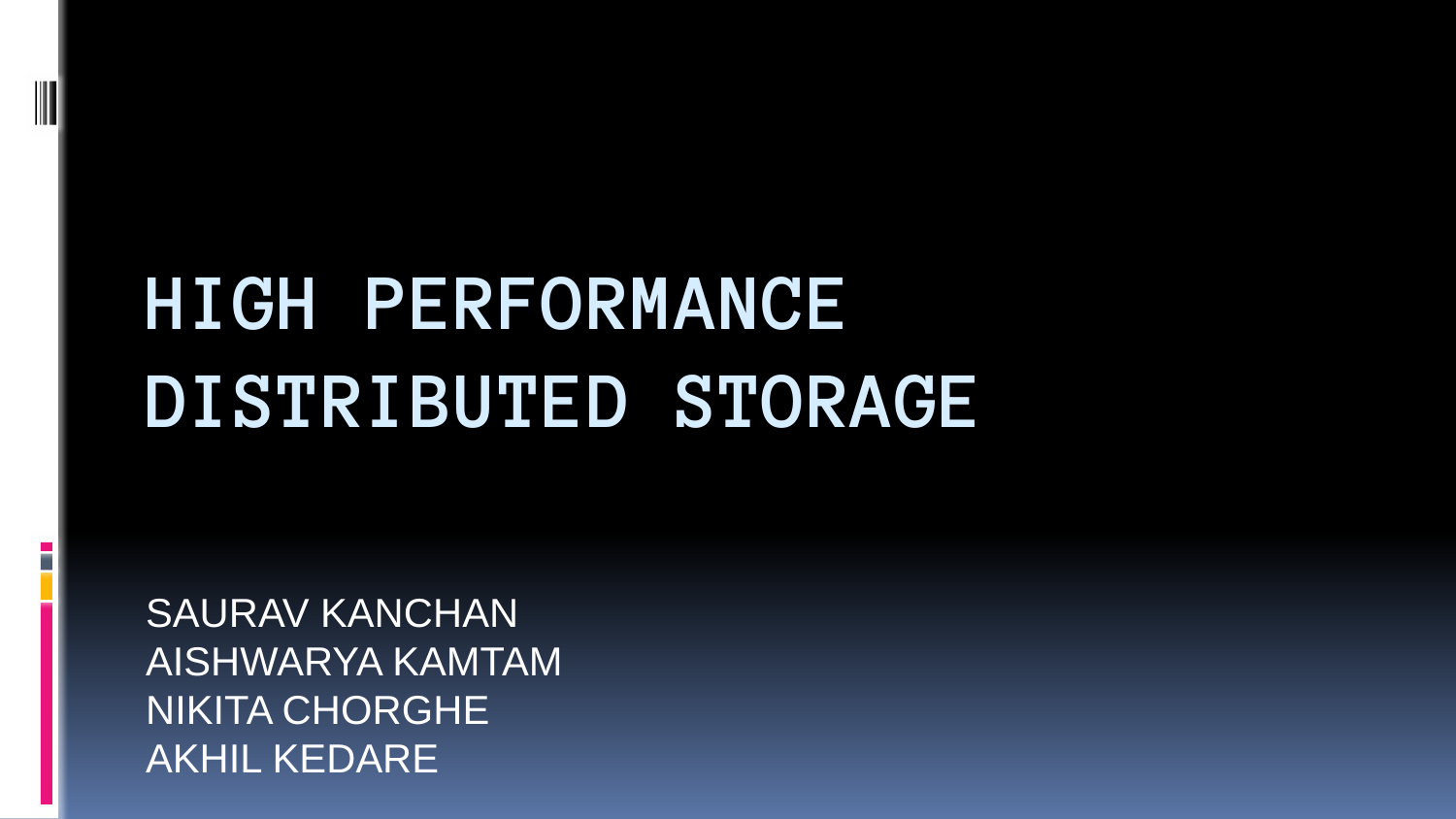

# HIGH PERFORMANCE DISTRIBUTED STORAGE
SAURAV KANCHAN
AISHWARYA KAMTAM
NIKITA CHORGHE
AKHIL KEDARE